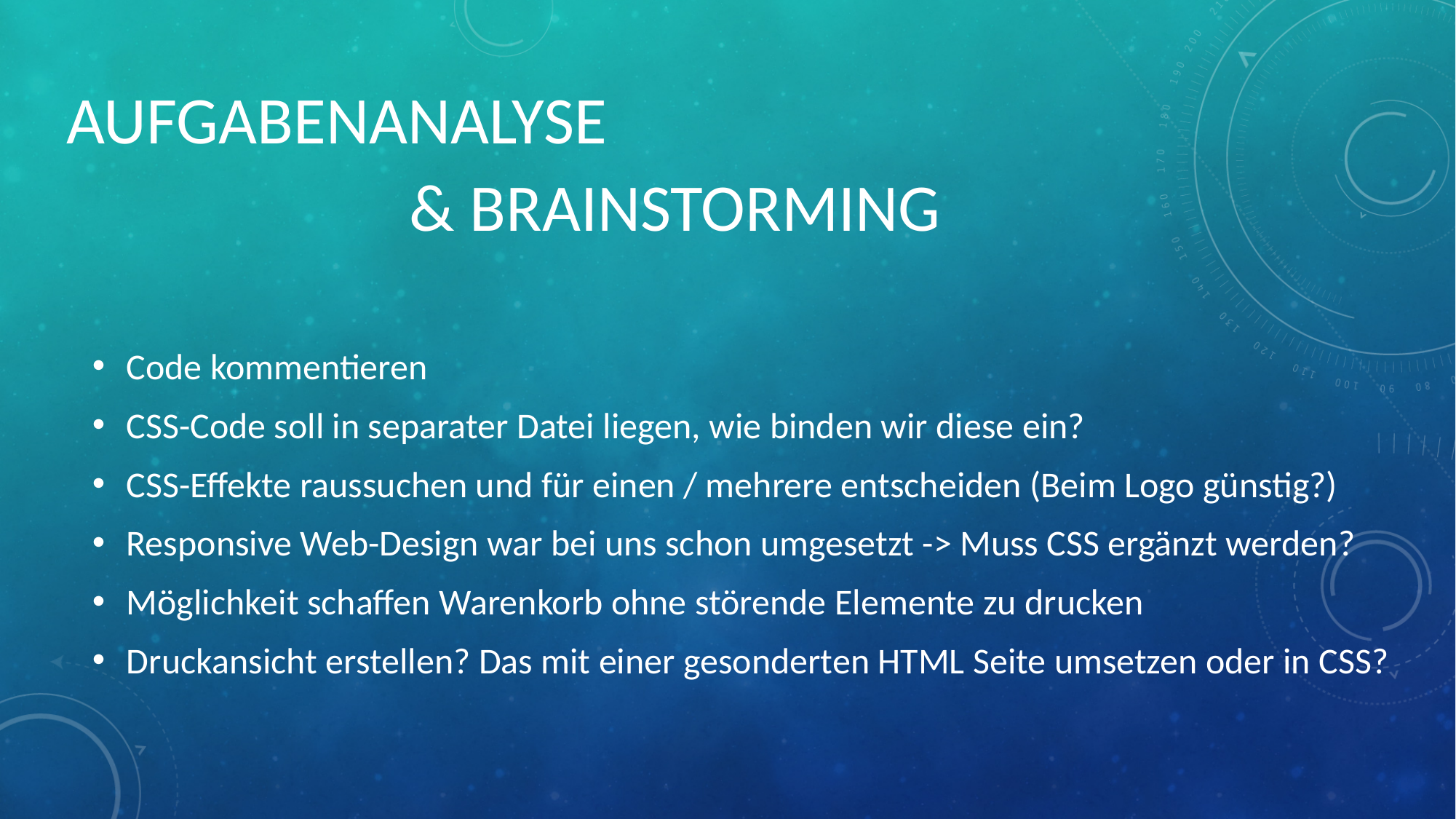

# Aufgabenanalyse
& Brainstorming
Code kommentieren
CSS-Code soll in separater Datei liegen, wie binden wir diese ein?
CSS-Effekte raussuchen und für einen / mehrere entscheiden (Beim Logo günstig?)
Responsive Web-Design war bei uns schon umgesetzt -> Muss CSS ergänzt werden?
Möglichkeit schaffen Warenkorb ohne störende Elemente zu drucken
Druckansicht erstellen? Das mit einer gesonderten HTML Seite umsetzen oder in CSS?